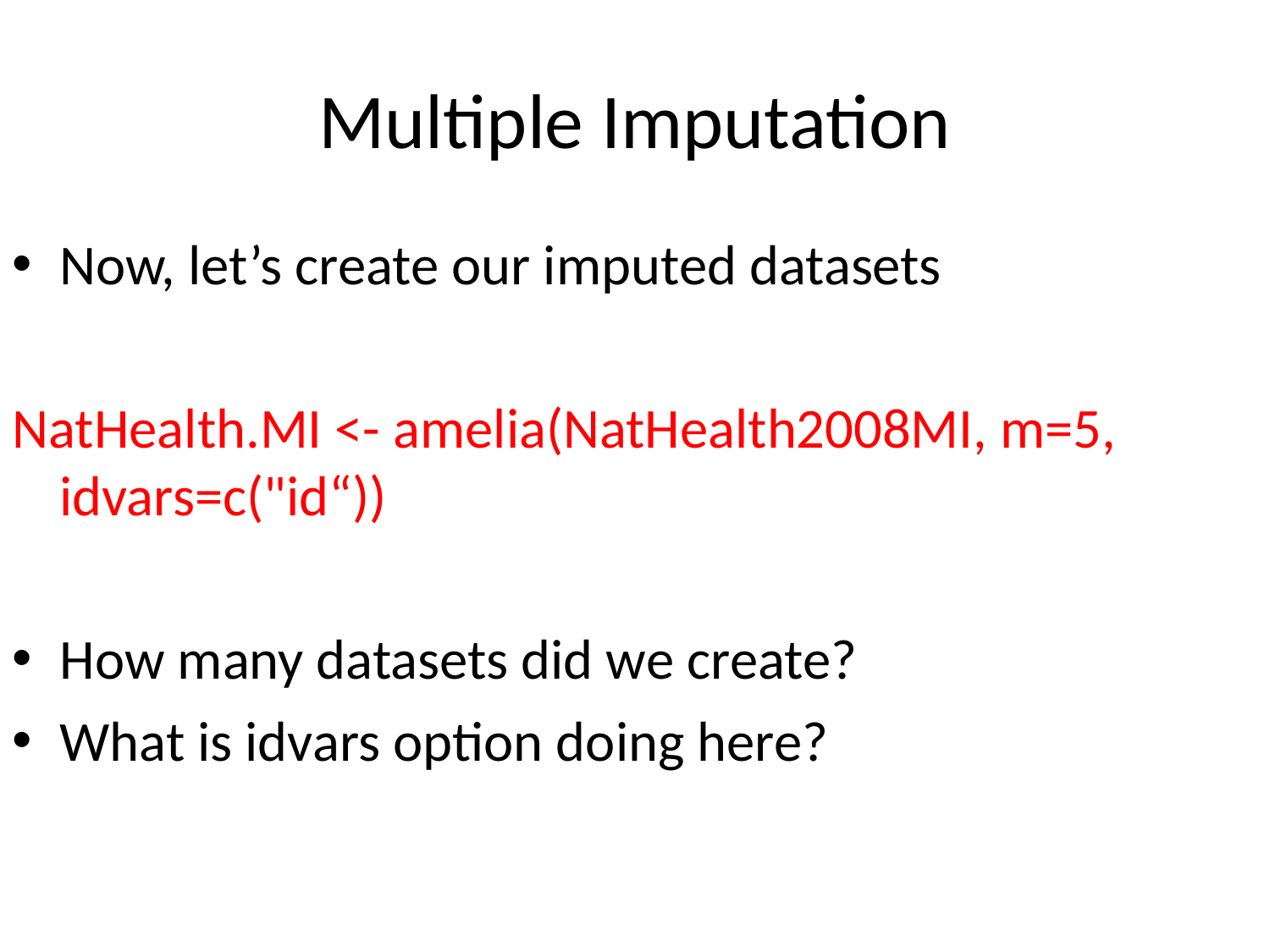

Multiple Imputation
Now, let’s create our imputed datasets

NatHealth.MI <- amelia(NatHealth2008MI, m=5, idvars=c("id“))

How many datasets did we create?
What is idvars option doing here?